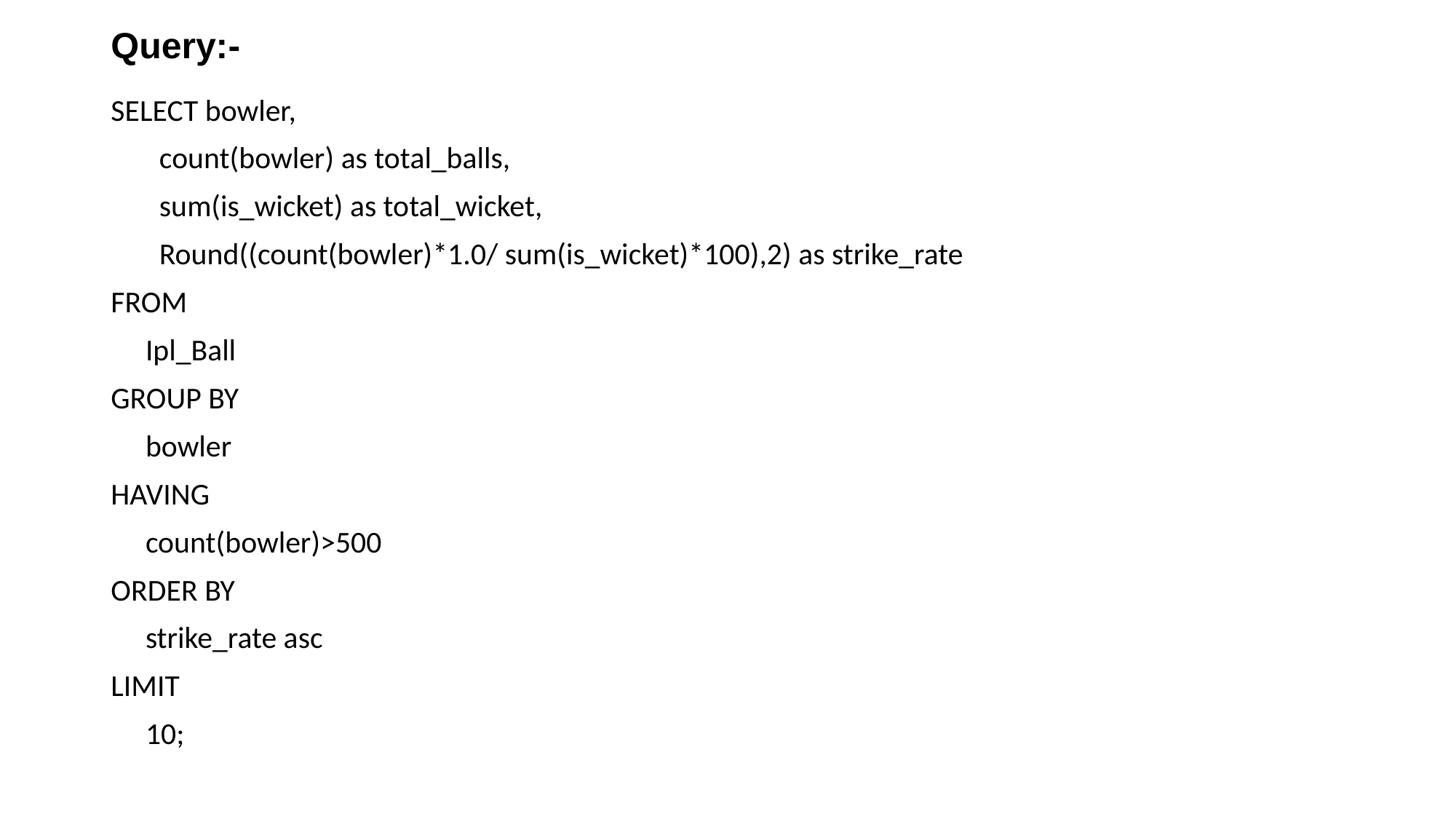

# Query:-
SELECT bowler,
       count(bowler) as total_balls,
       sum(is_wicket) as total_wicket,
       Round((count(bowler)*1.0/ sum(is_wicket)*100),2) as strike_rate
FROM
     Ipl_Ball
GROUP BY
     bowler
HAVING
     count(bowler)>500
ORDER BY
     strike_rate asc
LIMIT
     10;